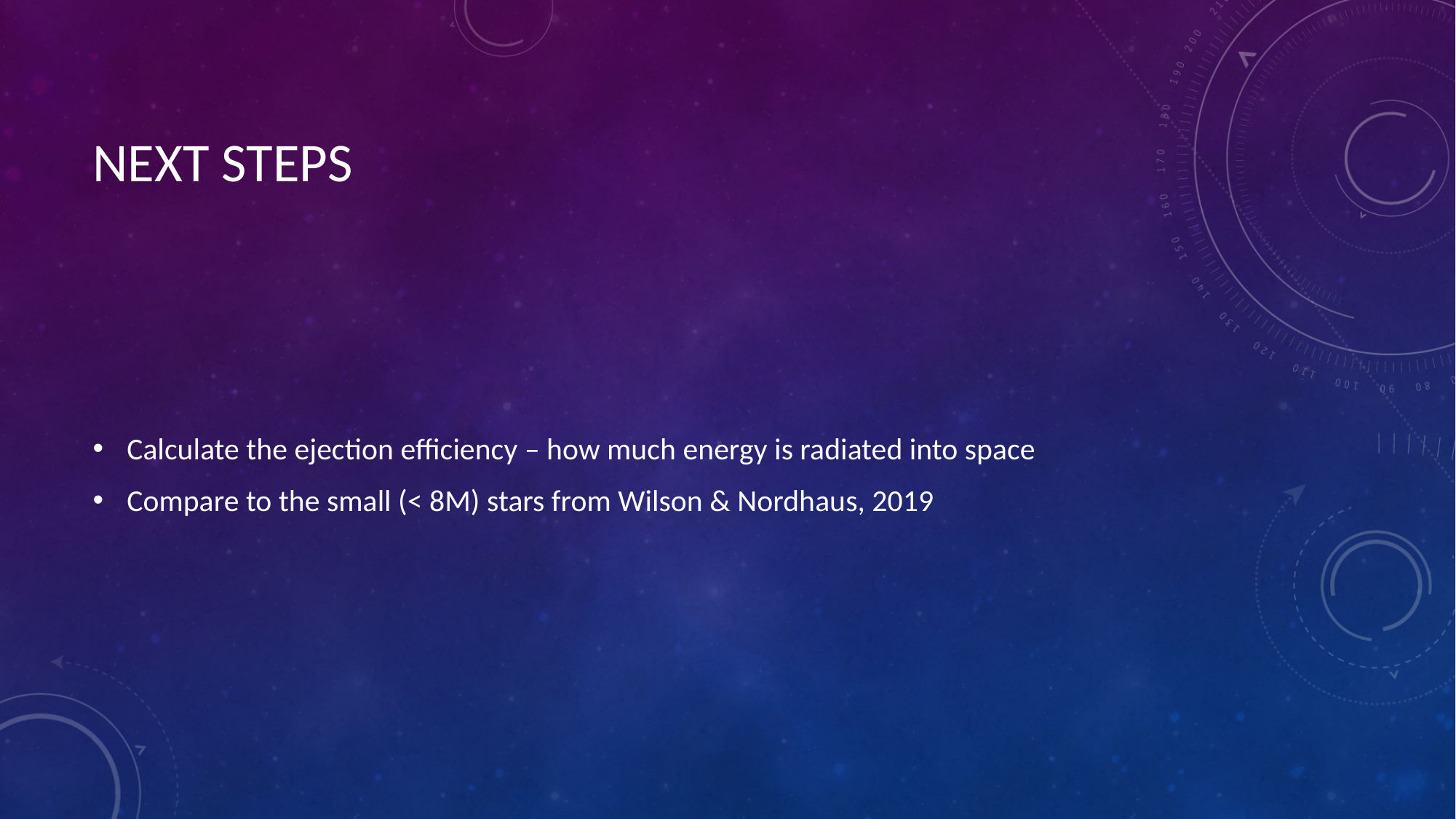

# Next steps
Calculate the ejection efficiency – how much energy is radiated into space
Compare to the small (< 8M) stars from Wilson & Nordhaus, 2019